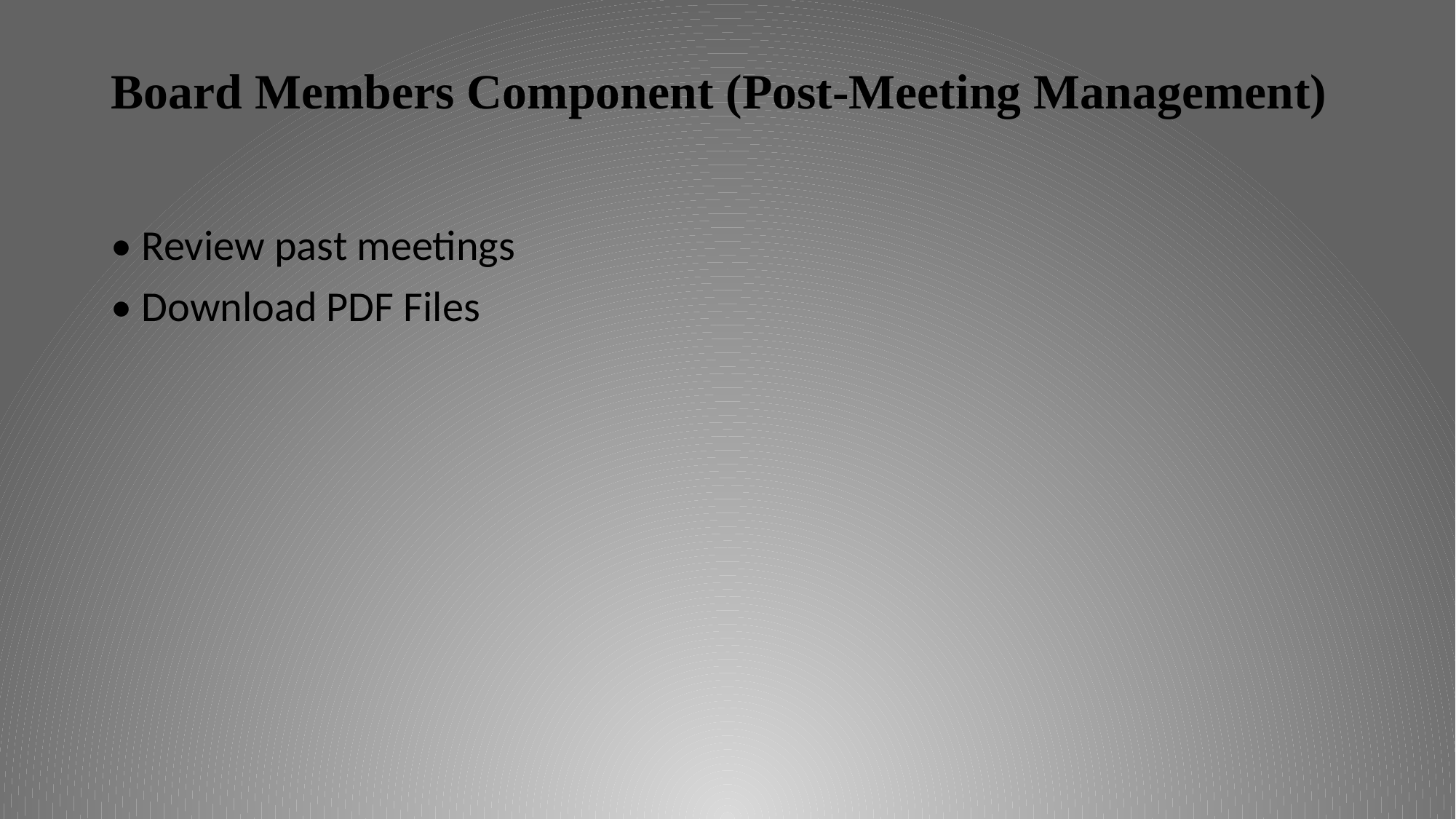

# Board Members Component (Post-Meeting Management)
• Review past meetings
• Download PDF Files